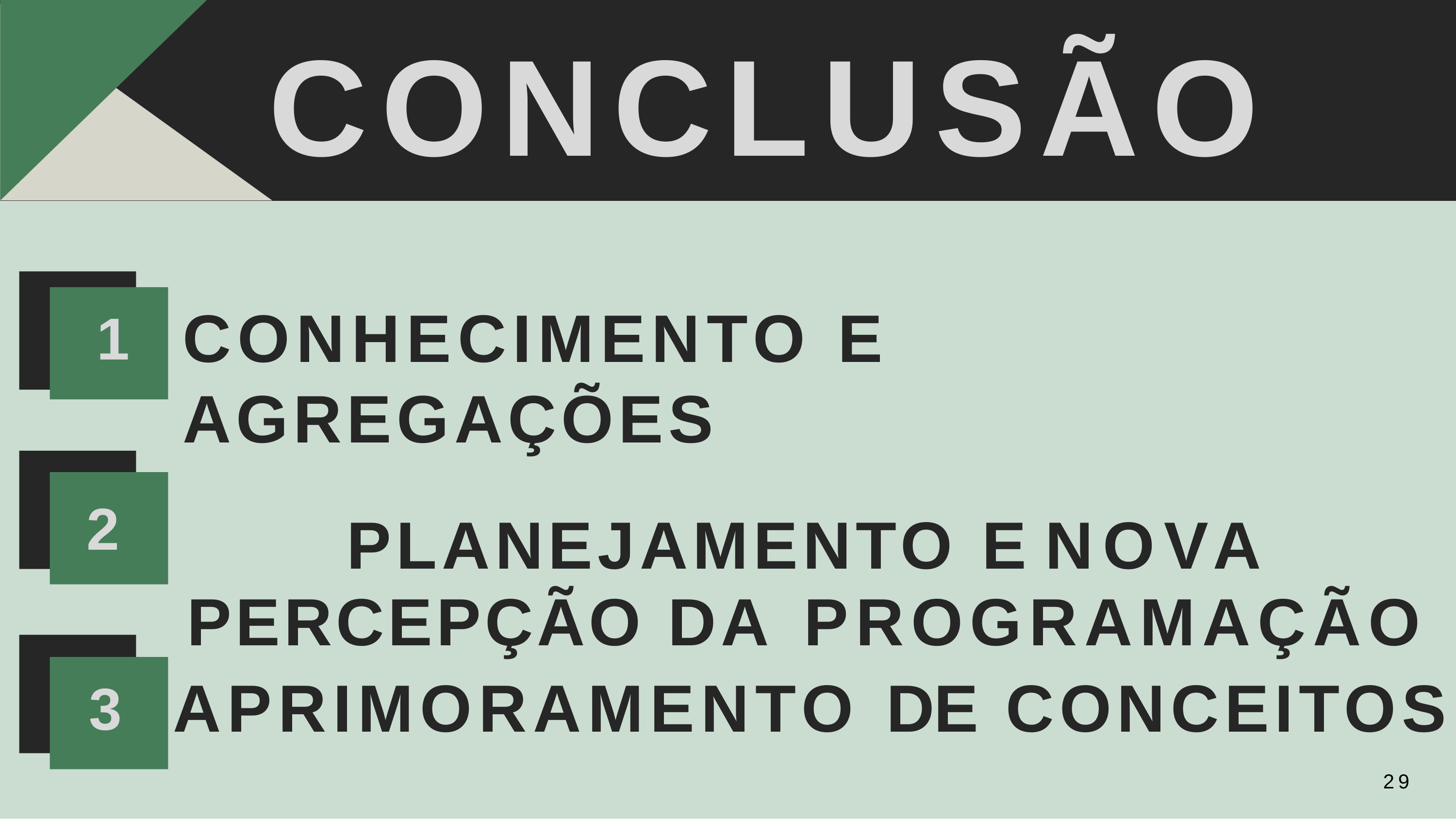

# CONCLUSÃO

1
CONHECIMENTO E  AGREGAÇÕES
PLANEJAMENTO E NOVA
PERCEPÇÃO DA PROGRAMAÇÃO

2

3
APRIMORAMENTO DE CONCEITOS
29